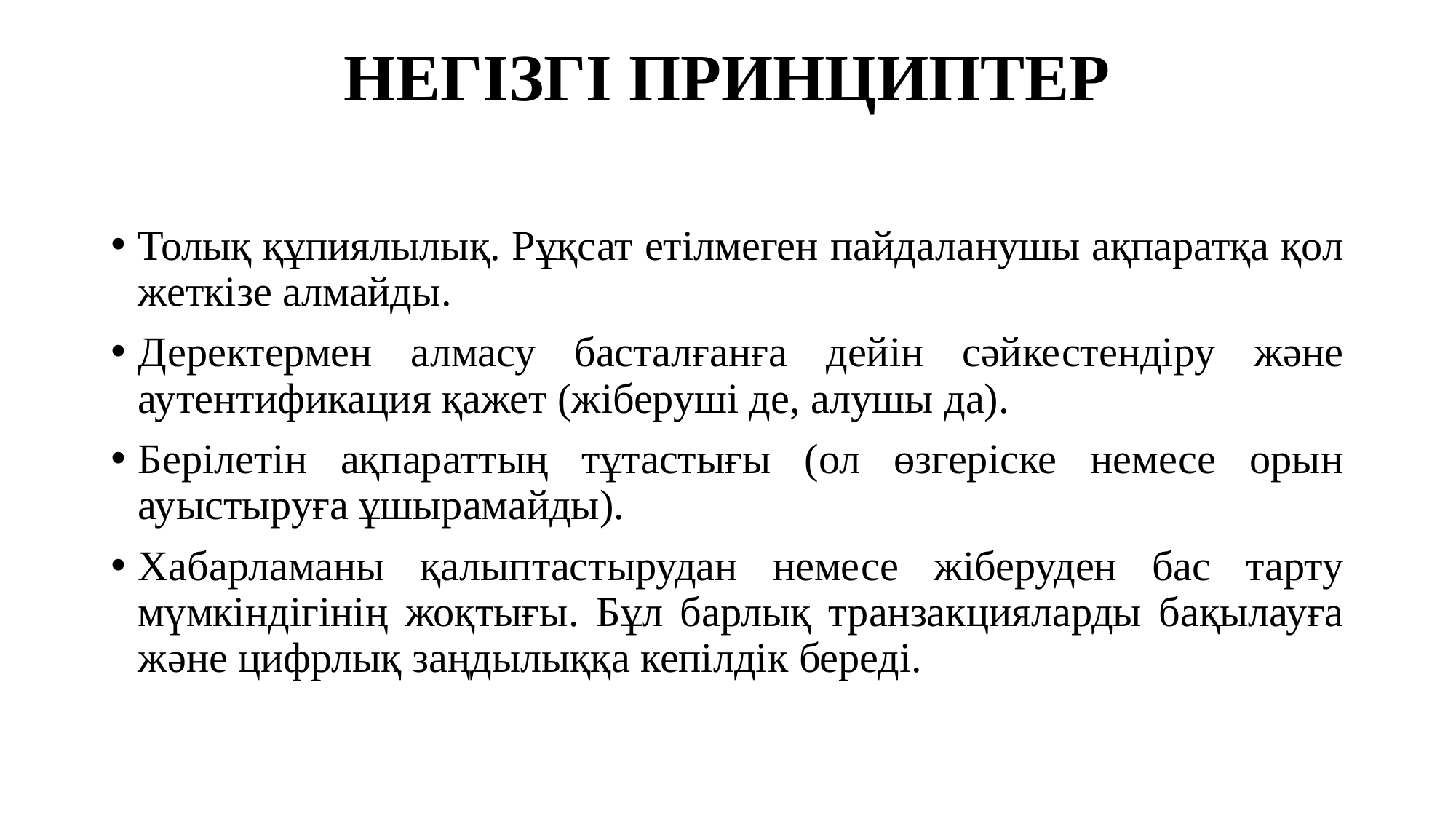

# НЕГІЗГІ ПРИНЦИПТЕР
Толық құпиялылық. Рұқсат етілмеген пайдаланушы ақпаратқа қол жеткізе алмайды.
Деректермен алмасу басталғанға дейін сәйкестендіру және аутентификация қажет (жіберуші де, алушы да).
Берілетін ақпараттың тұтастығы (ол өзгеріске немесе орын ауыстыруға ұшырамайды).
Хабарламаны қалыптастырудан немесе жіберуден бас тарту мүмкіндігінің жоқтығы. Бұл барлық транзакцияларды бақылауға және цифрлық заңдылыққа кепілдік береді.